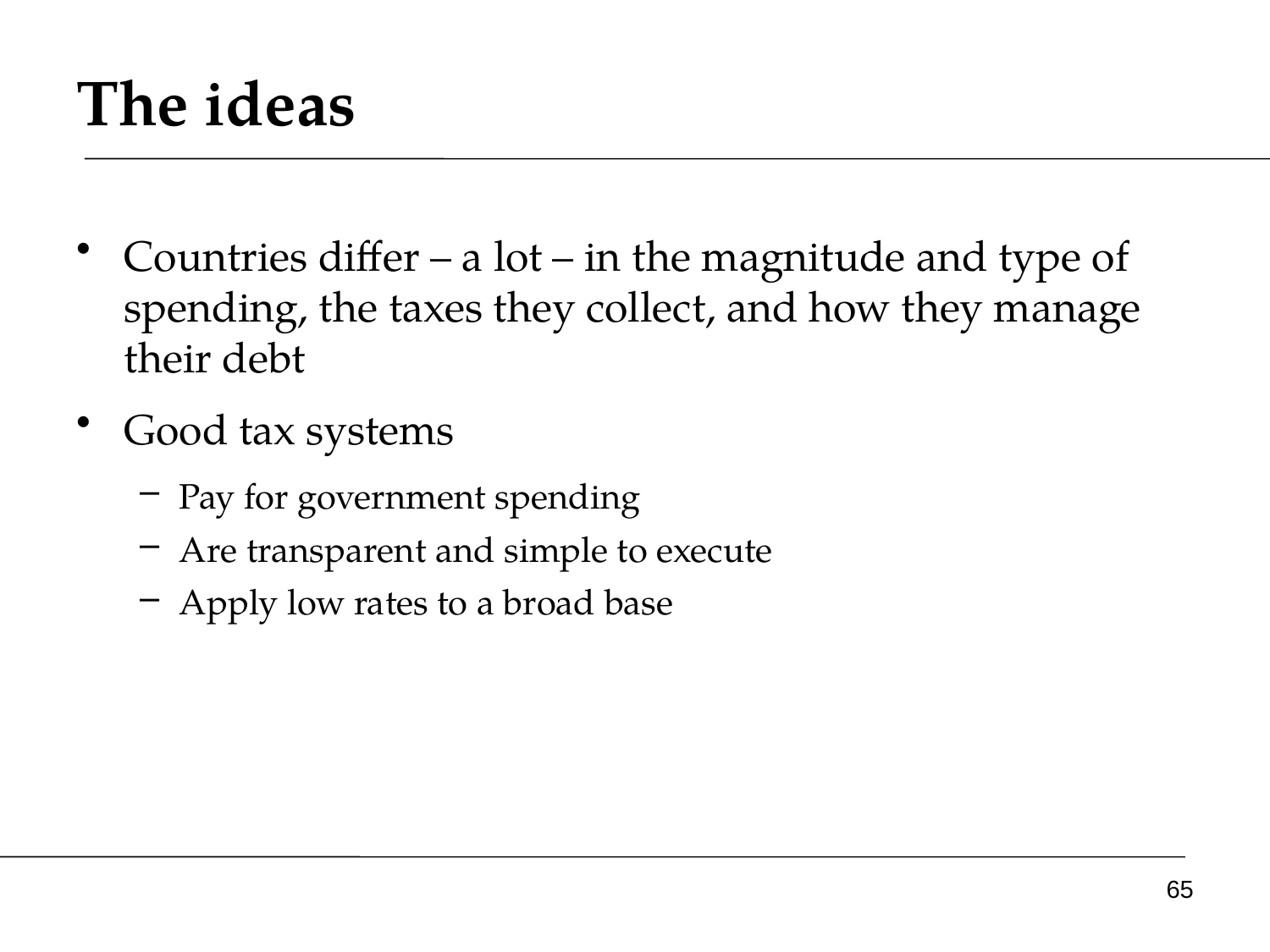

# The ideas
Countries differ – a lot – in the magnitude and type of spending, the taxes they collect, and how they manage their debt
Good tax systems
Pay for government spending
Are transparent and simple to execute
Apply low rates to a broad base
65